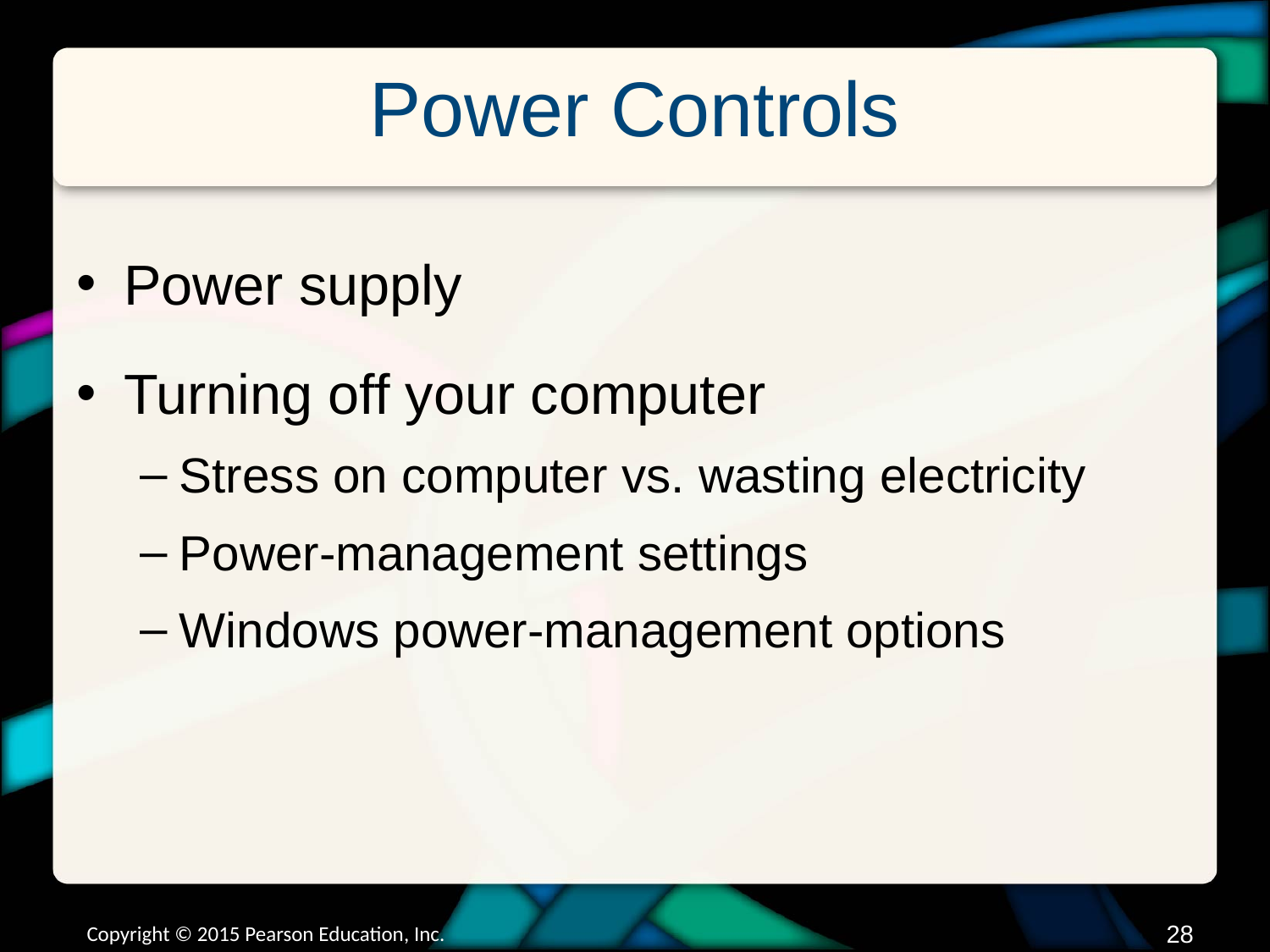

# Power Controls
Power supply
Turning off your computer
Stress on computer vs. wasting electricity
Power-management settings
Windows power-management options

Copyright © 2015 Pearson Education, Inc.
28